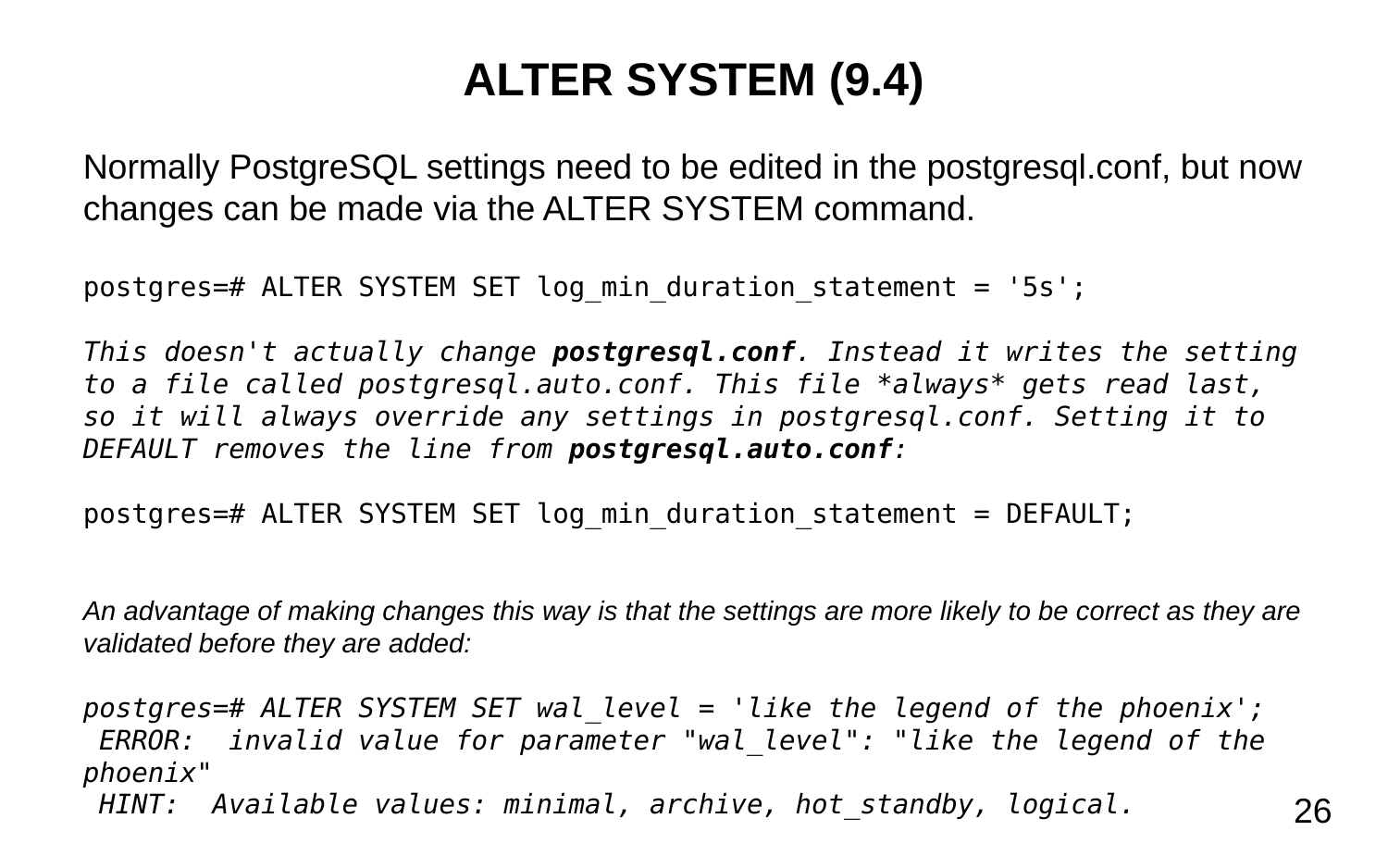

ALTER SYSTEM (9.4)
Normally PostgreSQL settings need to be edited in the postgresql.conf, but now changes can be made via the ALTER SYSTEM command.

postgres=# ALTER SYSTEM SET log_min_duration_statement = '5s';

This doesn't actually change postgresql.conf. Instead it writes the setting to a file called postgresql.auto.conf. This file *always* gets read last, so it will always override any settings in postgresql.conf. Setting it to DEFAULT removes the line from postgresql.auto.conf:

postgres=# ALTER SYSTEM SET log_min_duration_statement = DEFAULT;

An advantage of making changes this way is that the settings are more likely to be correct as they are validated before they are added:

postgres=# ALTER SYSTEM SET wal_level = 'like the legend of the phoenix';
 ERROR:  invalid value for parameter "wal_level": "like the legend of the phoenix"
 HINT:  Available values: minimal, archive, hot_standby, logical.
26